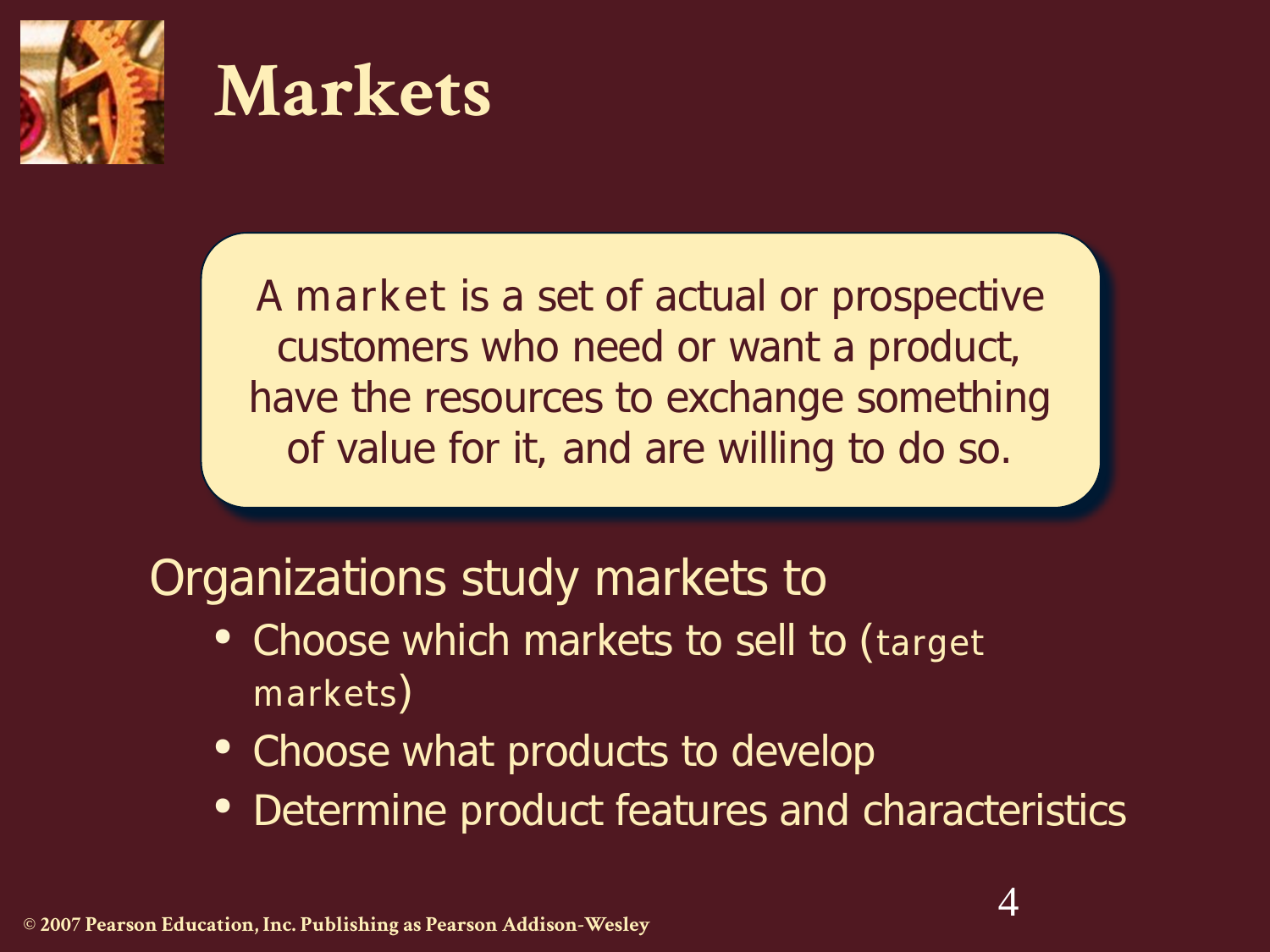

# Markets
A market is a set of actual or prospective customers who need or want a product, have the resources to exchange something of value for it, and are willing to do so.
Organizations study markets to
Choose which markets to sell to (target markets)
Choose what products to develop
Determine product features and characteristics
4